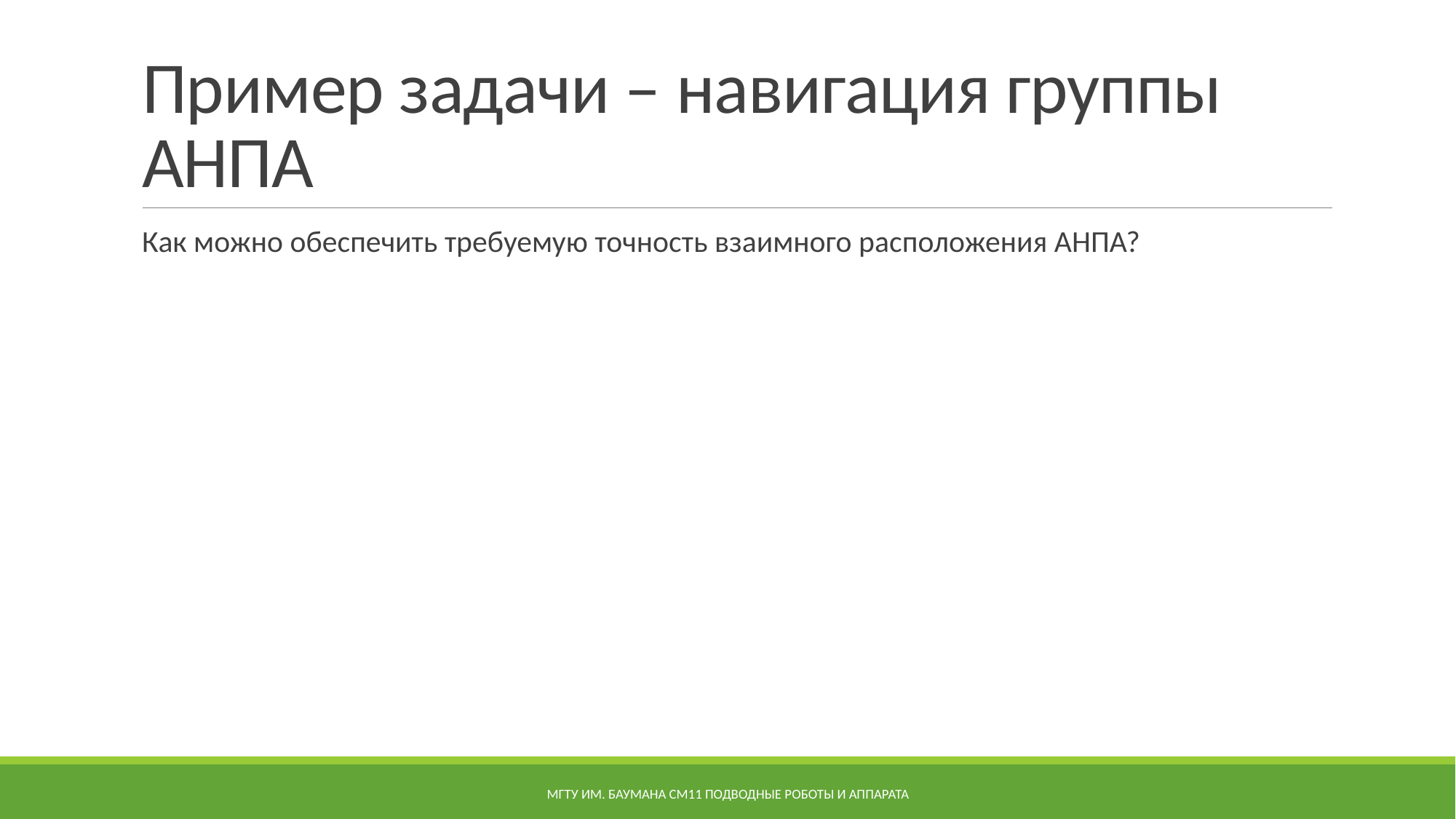

# Пример задачи – навигация группы АНПА
Как можно обеспечить требуемую точность взаимного расположения АНПА?
МГТУ им. Баумана СМ11 Подводные роботы и аппарата